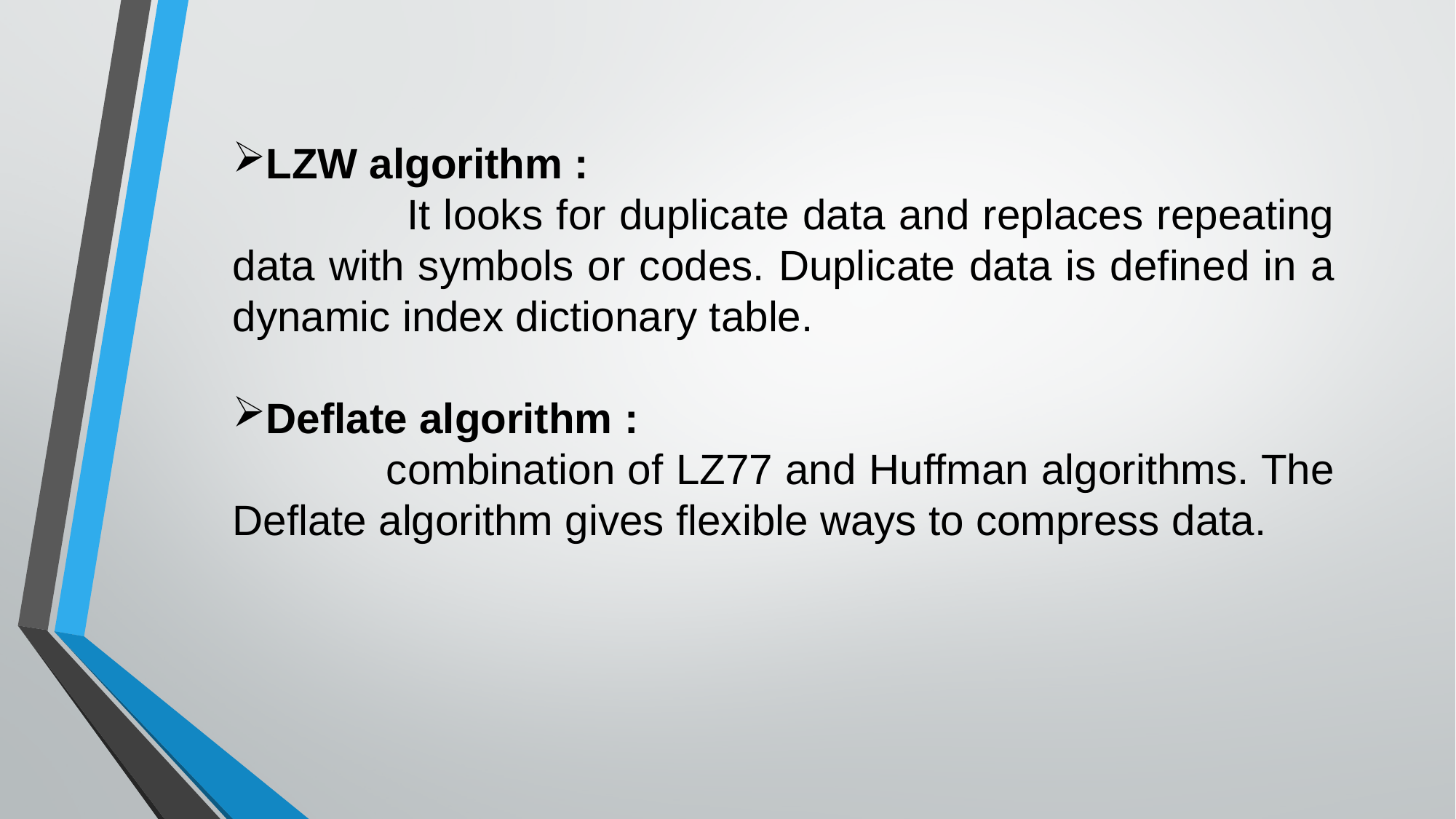

LZW algorithm :
             It looks for duplicate data and replaces repeating data with symbols or codes. Duplicate data is defined in a dynamic index dictionary table.

Deflate algorithm :
            combination of LZ77 and Huffman algorithms. The Deflate algorithm gives flexible ways to compress data.